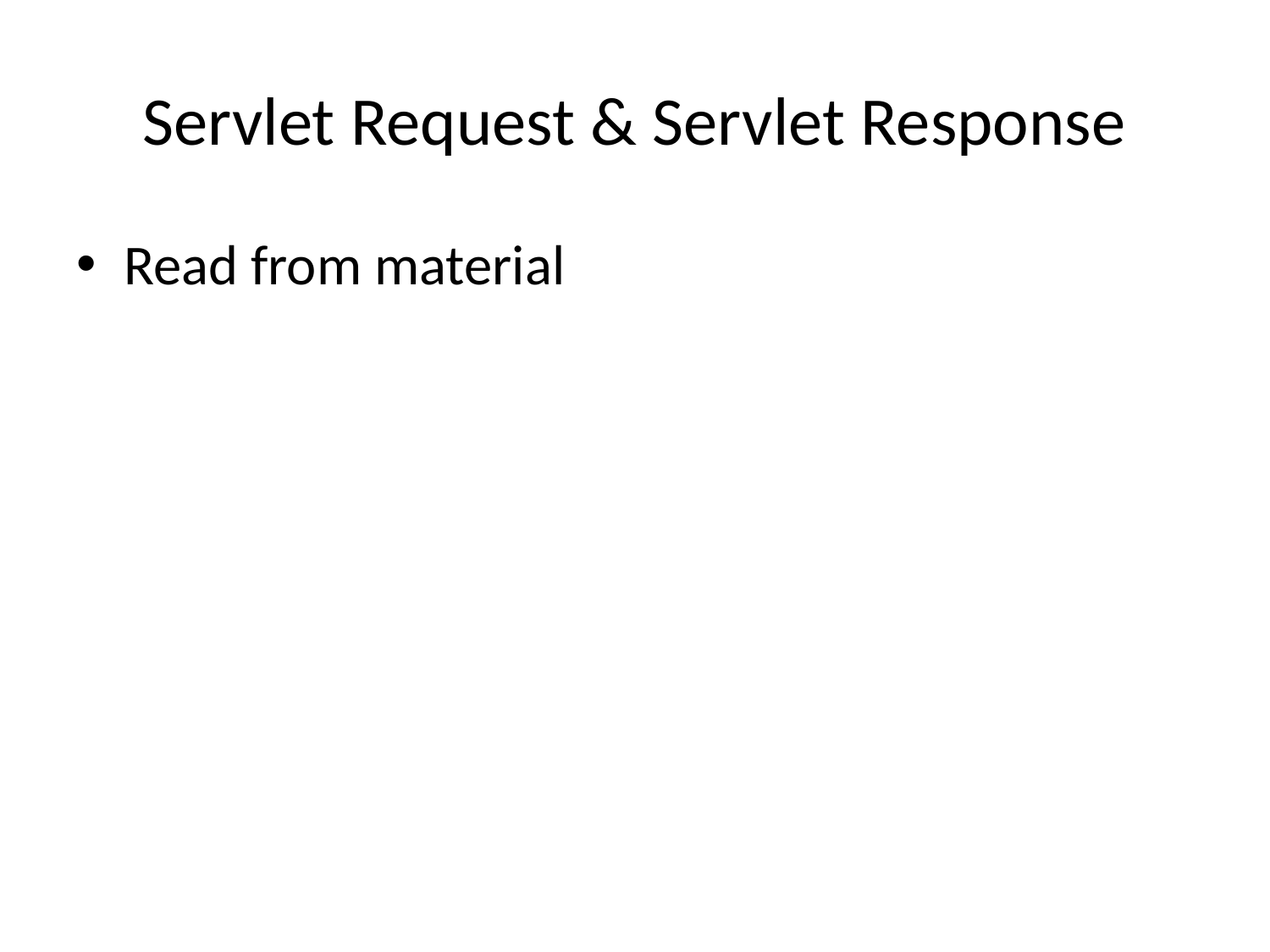

# Servlet Request & Servlet Response
Read from material